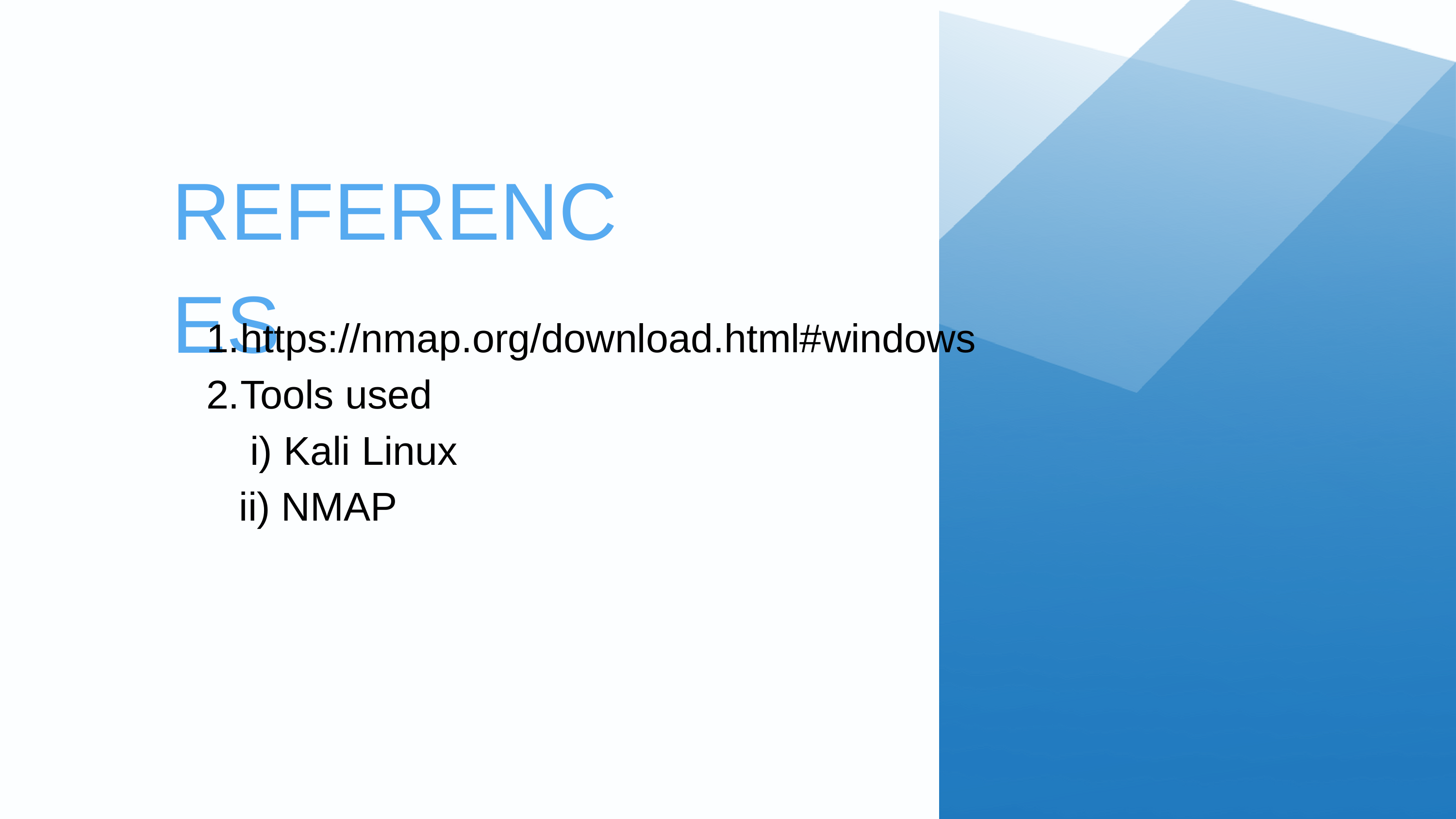

REFERENCES

https://nmap.org/download.html#windows
Tools used
       i) Kali Linux
      ii) NMAP